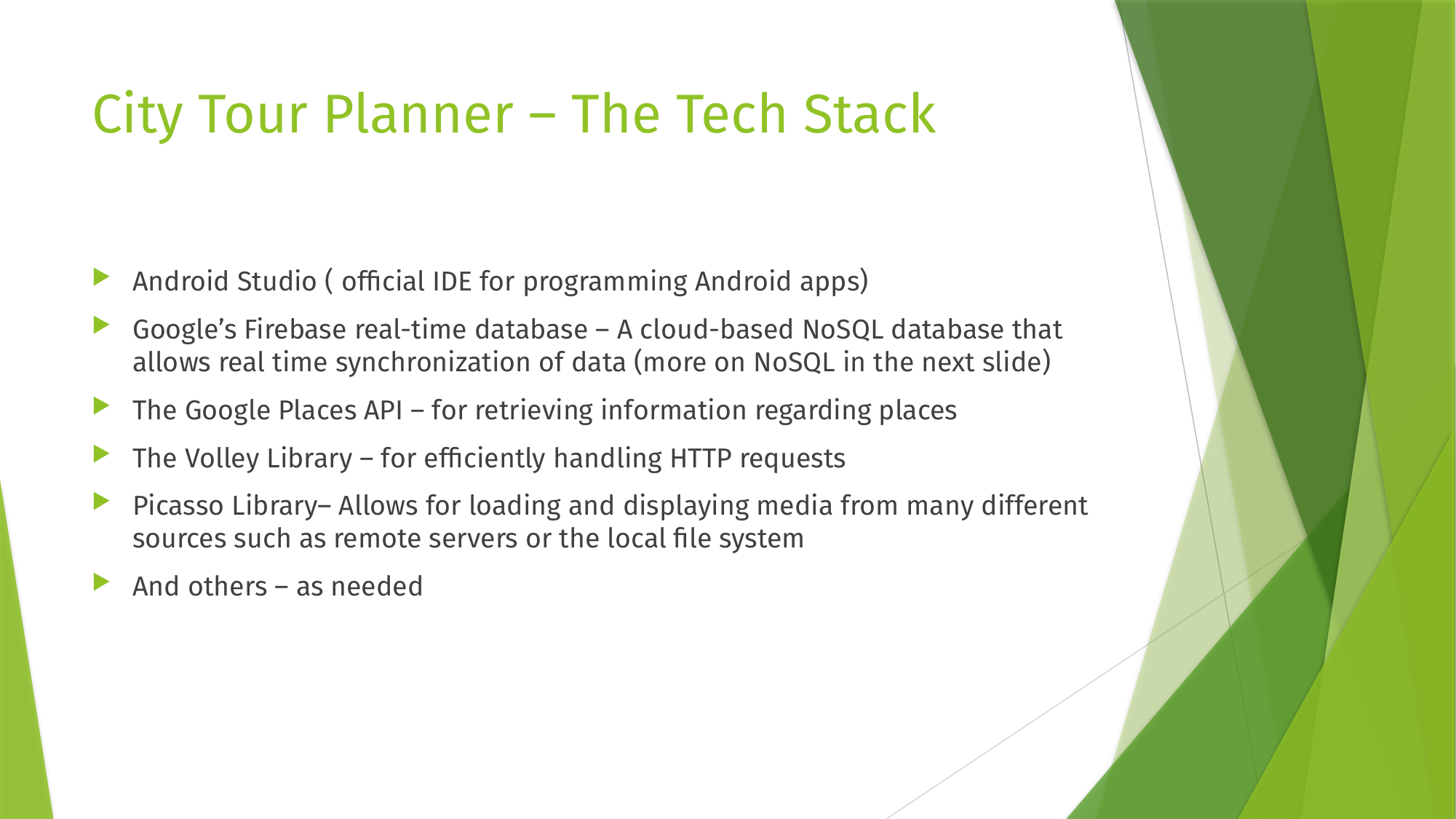

# City Tour Planner – The Tech Stack
Android Studio ( official IDE for programming Android apps)
Google’s Firebase real-time database – A cloud-based NoSQL database that allows real time synchronization of data (more on NoSQL in the next slide)
The Google Places API – for retrieving information regarding places
The Volley Library – for efficiently handling HTTP requests
Picasso Library– Allows for loading and displaying media from many different sources such as remote servers or the local file system
And others – as needed